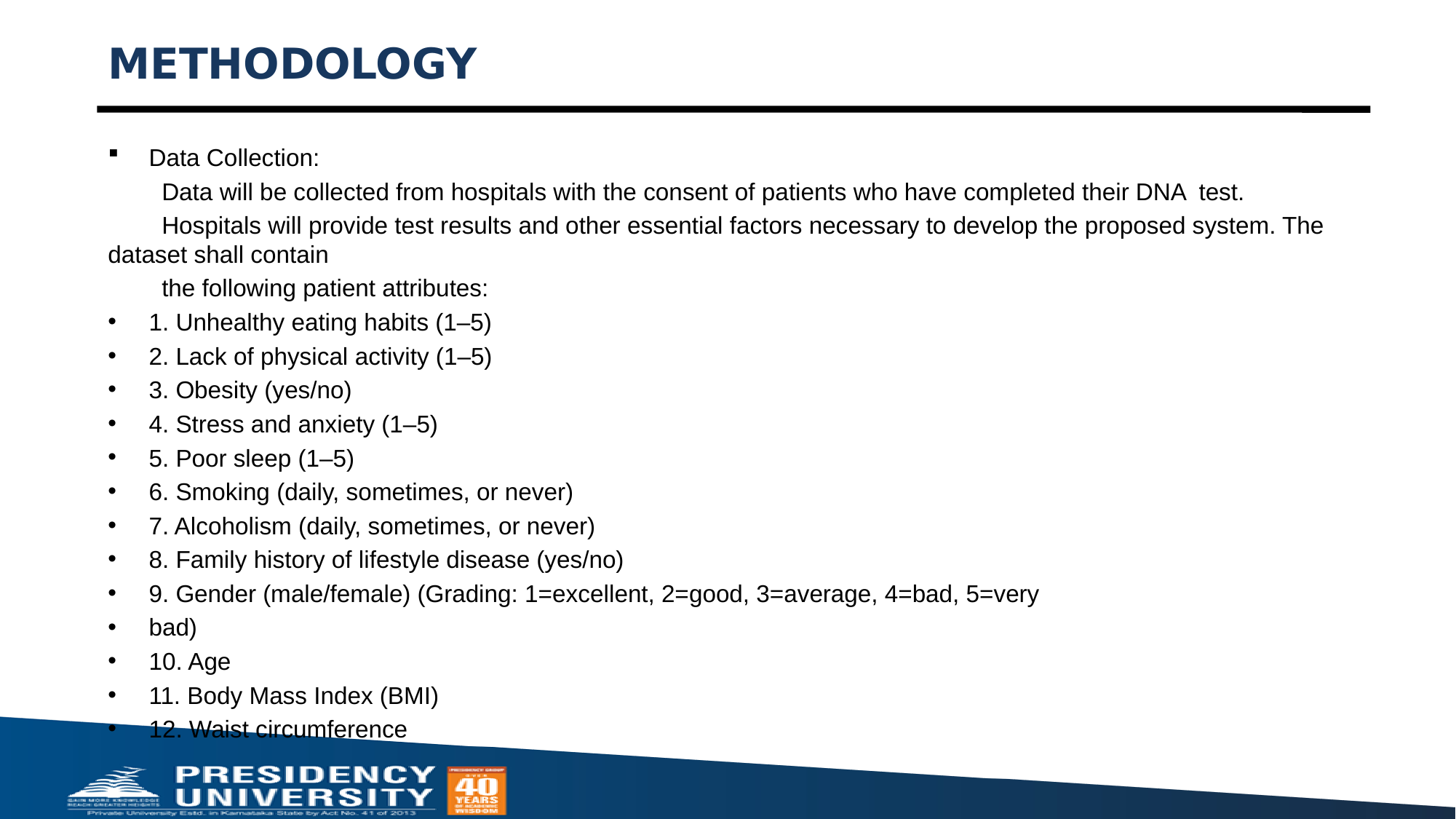

# METHODOLOGY
Data Collection:
        Data will be collected from hospitals with the consent of patients who have completed their DNA  test.
        Hospitals will provide test results and other essential factors necessary to develop the proposed system. The dataset shall contain
        the following patient attributes:
1. Unhealthy eating habits (1–5)
2. Lack of physical activity (1–5)
3. Obesity (yes/no)
4. Stress and anxiety (1–5)
5. Poor sleep (1–5)
6. Smoking (daily, sometimes, or never)
7. Alcoholism (daily, sometimes, or never)
8. Family history of lifestyle disease (yes/no)
9. Gender (male/female) (Grading: 1=excellent, 2=good, 3=average, 4=bad, 5=very
bad)
10. Age
11. Body Mass Index (BMI)
12. Waist circumference